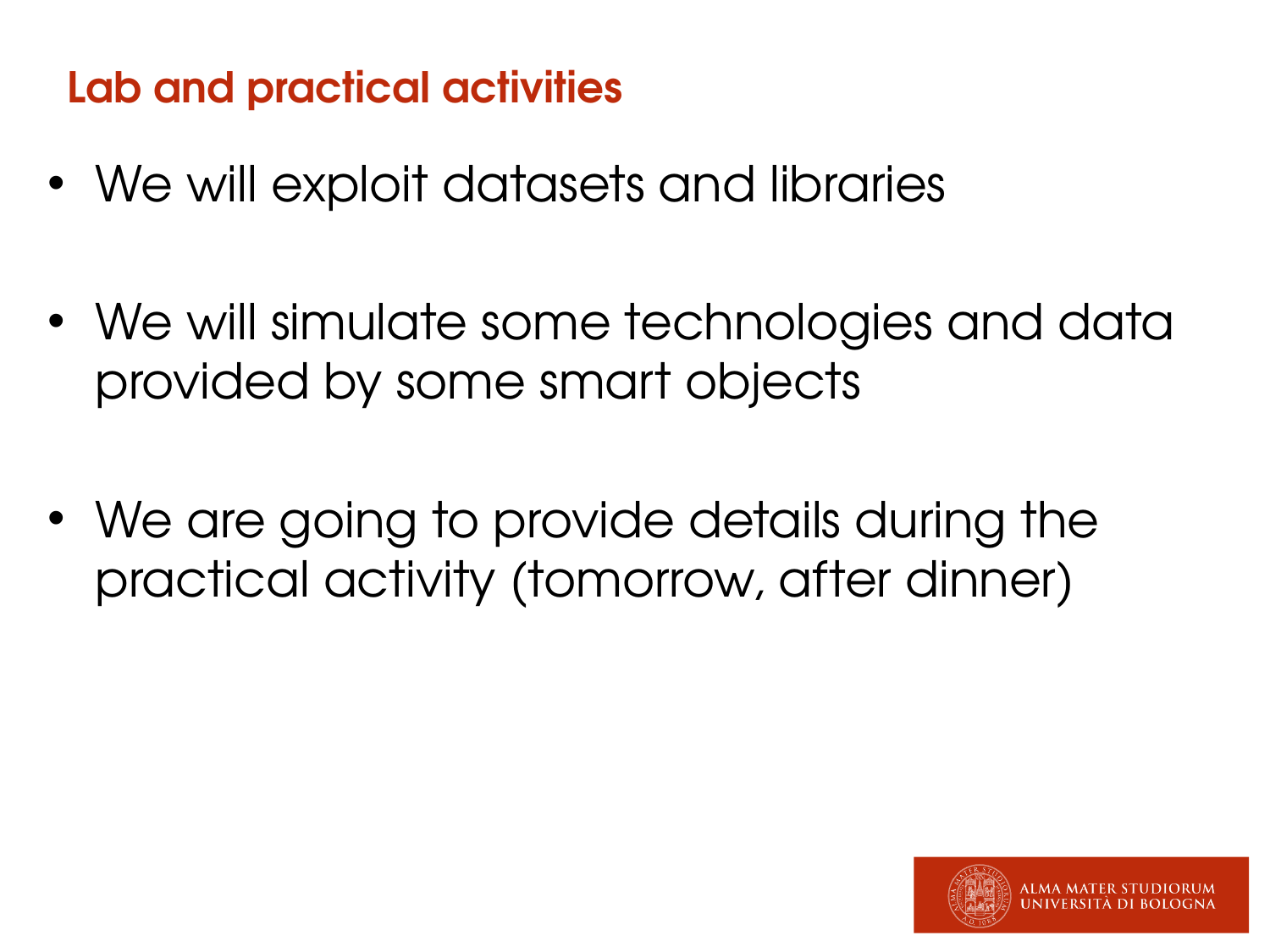

Lab and practical activities
We will exploit datasets and libraries

We will simulate some technologies and data provided by some smart objects

We are going to provide details during the practical activity (tomorrow, after dinner)